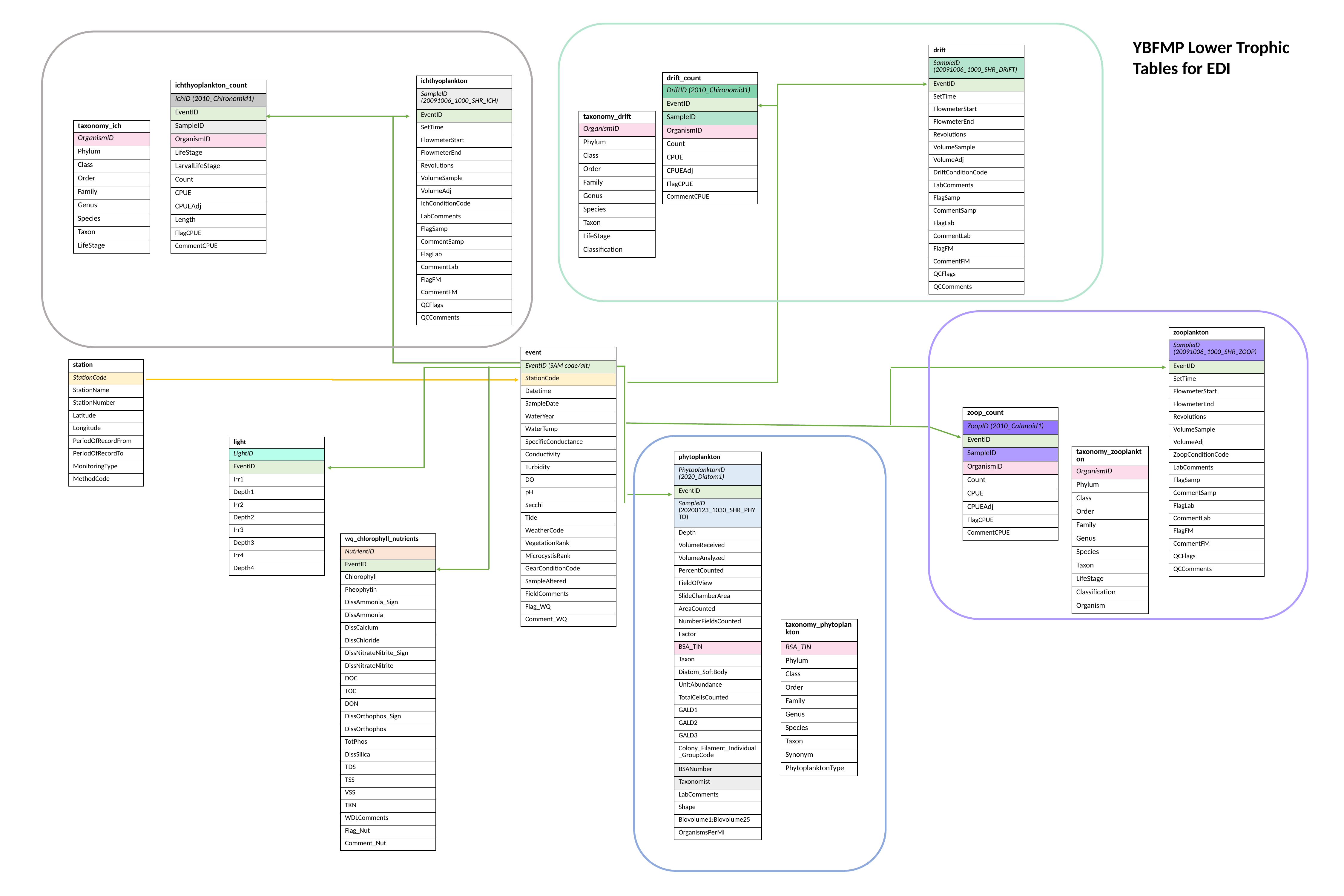

YBFMP Lower Trophic Tables for EDI
| drift |
| --- |
| SampleID (20091006\_1000\_SHR\_DRIFT) |
| EventID |
| SetTime |
| FlowmeterStart |
| FlowmeterEnd |
| Revolutions |
| VolumeSample |
| VolumeAdj |
| DriftConditionCode |
| LabComments |
| FlagSamp |
| CommentSamp |
| FlagLab |
| CommentLab |
| FlagFM |
| CommentFM |
| QCFlags |
| QCComments |
| drift\_count |
| --- |
| DriftID (2010\_Chironomid1) |
| EventID |
| SampleID |
| OrganismID |
| Count |
| CPUE |
| CPUEAdj |
| FlagCPUE |
| CommentCPUE |
| ichthyoplankton |
| --- |
| SampleID (20091006\_1000\_SHR\_ICH) |
| EventID |
| SetTime |
| FlowmeterStart |
| FlowmeterEnd |
| Revolutions |
| VolumeSample |
| VolumeAdj |
| IchConditionCode |
| LabComments |
| FlagSamp |
| CommentSamp |
| FlagLab |
| CommentLab |
| FlagFM |
| CommentFM |
| QCFlags |
| QCComments |
| ichthyoplankton\_count |
| --- |
| IchID (2010\_Chironomid1) |
| EventID |
| SampleID |
| OrganismID |
| LifeStage |
| LarvalLifeStage |
| Count |
| CPUE |
| CPUEAdj |
| Length |
| FlagCPUE |
| CommentCPUE |
| taxonomy\_drift |
| --- |
| OrganismID |
| Phylum |
| Class |
| Order |
| Family |
| Genus |
| Species |
| Taxon |
| LifeStage |
| Classification |
| taxonomy\_ich |
| --- |
| OrganismID |
| Phylum |
| Class |
| Order |
| Family |
| Genus |
| Species |
| Taxon |
| LifeStage |

| zooplankton |
| --- |
| SampleID (20091006\_1000\_SHR\_ZOOP) |
| EventID |
| SetTime |
| FlowmeterStart |
| FlowmeterEnd |
| Revolutions |
| VolumeSample |
| VolumeAdj |
| ZoopConditionCode |
| LabComments |
| FlagSamp |
| CommentSamp |
| FlagLab |
| CommentLab |
| FlagFM |
| CommentFM |
| QCFlags |
| QCComments |
| event |
| --- |
| EventID (SAM code/alt) |
| StationCode |
| Datetime |
| SampleDate |
| WaterYear |
| WaterTemp |
| SpecificConductance |
| Conductivity |
| Turbidity |
| DO |
| pH |
| Secchi |
| Tide |
| WeatherCode |
| VegetationRank |
| MicrocystisRank |
| GearConditionCode |
| SampleAltered |
| FieldComments |
| Flag\_WQ |
| Comment\_WQ |
| station |
| --- |
| StationCode |
| StationName |
| StationNumber |
| Latitude |
| Longitude |
| PeriodOfRecordFrom |
| PeriodOfRecordTo |
| MonitoringType |
| MethodCode |
| zoop\_count |
| --- |
| ZoopID (2010\_Calanoid1) |
| EventID |
| SampleID |
| OrganismID |
| Count |
| CPUE |
| CPUEAdj |
| FlagCPUE |
| CommentCPUE |

| light |
| --- |
| LightID |
| EventID |
| Irr1 |
| Depth1 |
| Irr2 |
| Depth2 |
| Irr3 |
| Depth3 |
| Irr4 |
| Depth4 |
| taxonomy\_zooplankton |
| --- |
| OrganismID |
| Phylum |
| Class |
| Order |
| Family |
| Genus |
| Species |
| Taxon |
| LifeStage |
| Classification |
| Organism |
| phytoplankton |
| --- |
| PhytoplanktonID (2020\_Diatom1) |
| EventID |
| SampleID (20200123\_1030\_SHR\_PHYTO) |
| Depth |
| VolumeReceived |
| VolumeAnalyzed |
| PercentCounted |
| FieldOfView |
| SlideChamberArea |
| AreaCounted |
| NumberFieldsCounted |
| Factor |
| BSA\_TIN |
| Taxon |
| Diatom\_SoftBody |
| UnitAbundance |
| TotalCellsCounted |
| GALD1 |
| GALD2 |
| GALD3 |
| Colony\_Filament\_Individual\_GroupCode |
| BSANumber |
| Taxonomist |
| LabComments |
| Shape |
| Biovolume1:Biovolume25 |
| OrganismsPerMl |
| wq\_chlorophyll\_nutrients |
| --- |
| NutrientID |
| EventID |
| Chlorophyll |
| Pheophytin |
| DissAmmonia\_Sign |
| DissAmmonia |
| DissCalcium |
| DissChloride |
| DissNitrateNitrite\_Sign |
| DissNitrateNitrite |
| DOC |
| TOC |
| DON |
| DissOrthophos\_Sign |
| DissOrthophos |
| TotPhos |
| DissSilica |
| TDS |
| TSS |
| VSS |
| TKN |
| WDLComments |
| Flag\_Nut |
| Comment\_Nut |
| taxonomy\_phytoplankton |
| --- |
| BSA\_TIN |
| Phylum |
| Class |
| Order |
| Family |
| Genus |
| Species |
| Taxon |
| Synonym |
| PhytoplanktonType |